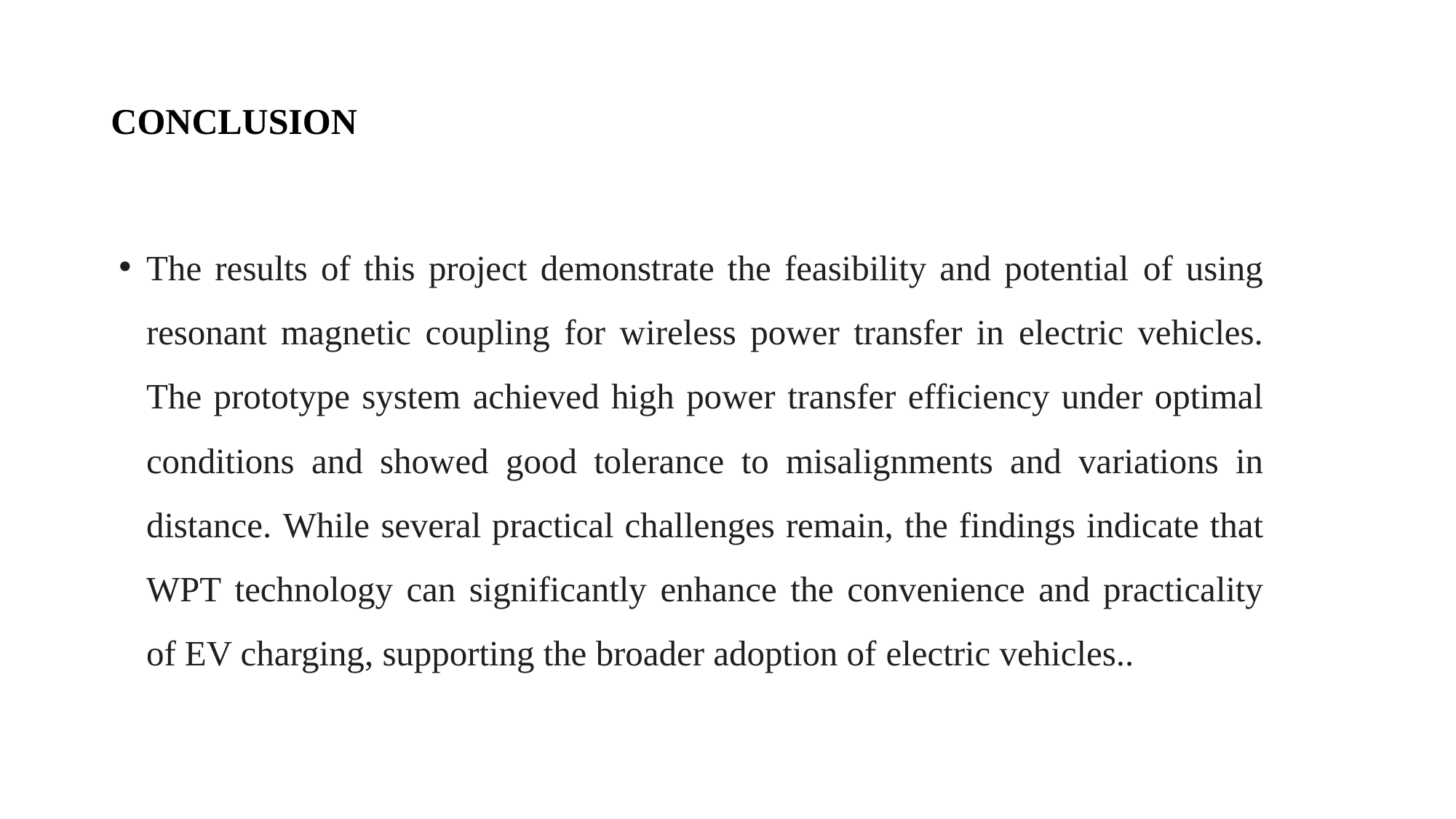

# CONCLUSION
The results of this project demonstrate the feasibility and potential of using resonant magnetic coupling for wireless power transfer in electric vehicles. The prototype system achieved high power transfer efficiency under optimal conditions and showed good tolerance to misalignments and variations in distance. While several practical challenges remain, the findings indicate that WPT technology can significantly enhance the convenience and practicality of EV charging, supporting the broader adoption of electric vehicles..